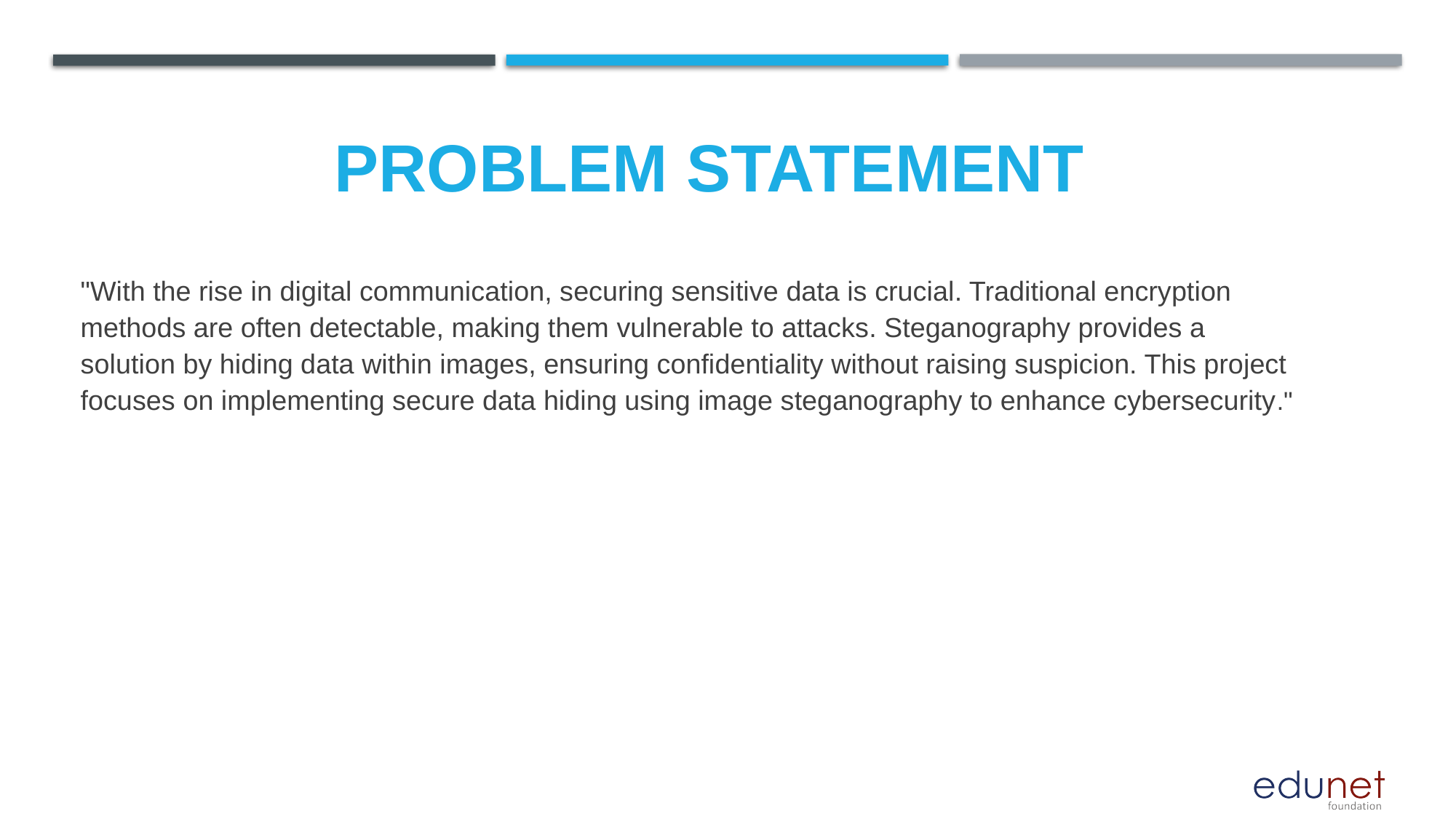

# Problem Statement
"With the rise in digital communication, securing sensitive data is crucial. Traditional encryption methods are often detectable, making them vulnerable to attacks. Steganography provides a solution by hiding data within images, ensuring confidentiality without raising suspicion. This project focuses on implementing secure data hiding using image steganography to enhance cybersecurity."